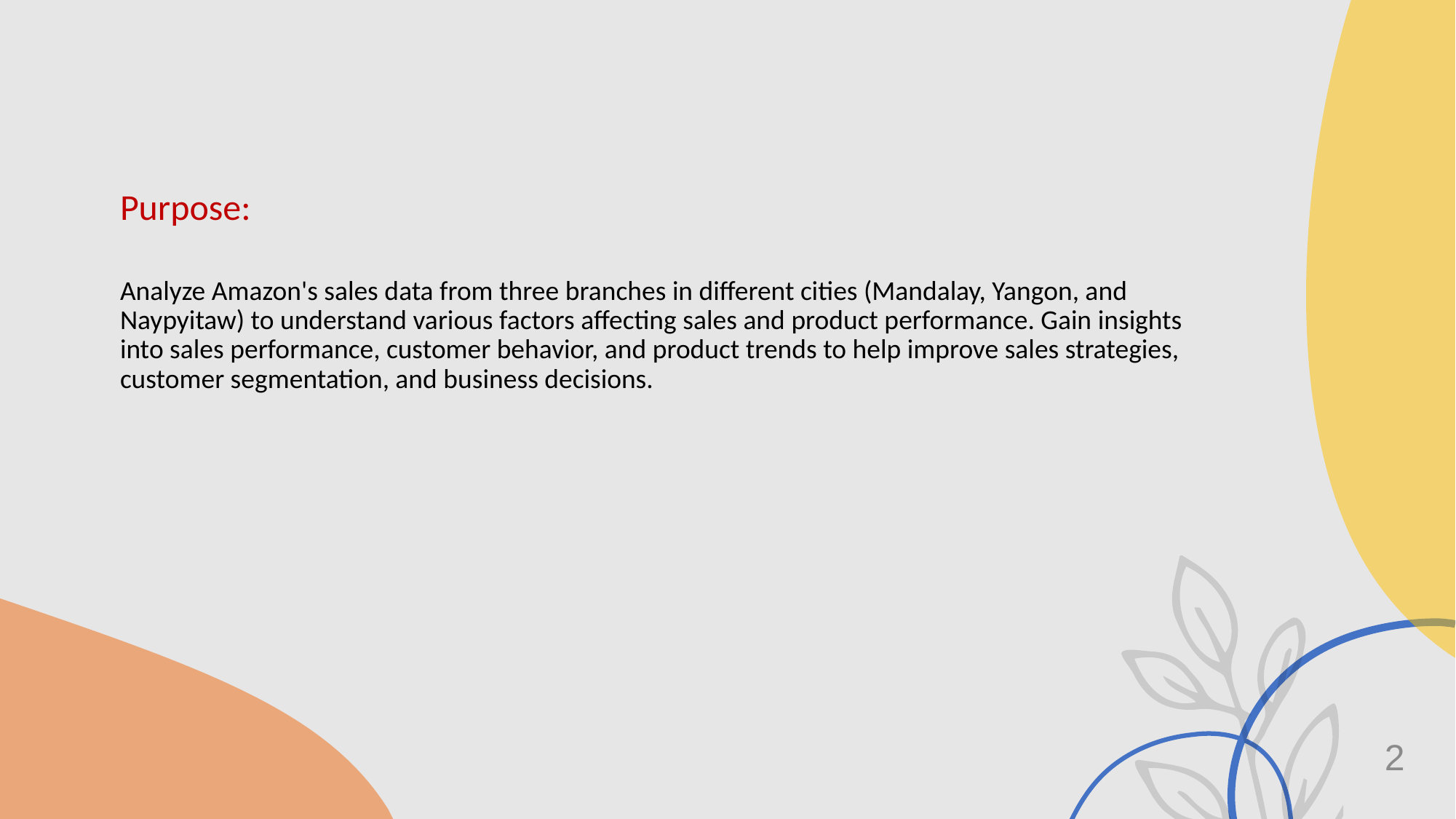

Purpose:
Analyze Amazon's sales data from three branches in different cities (Mandalay, Yangon, and Naypyitaw) to understand various factors affecting sales and product performance. Gain insights into sales performance, customer behavior, and product trends to help improve sales strategies, customer segmentation, and business decisions.

2